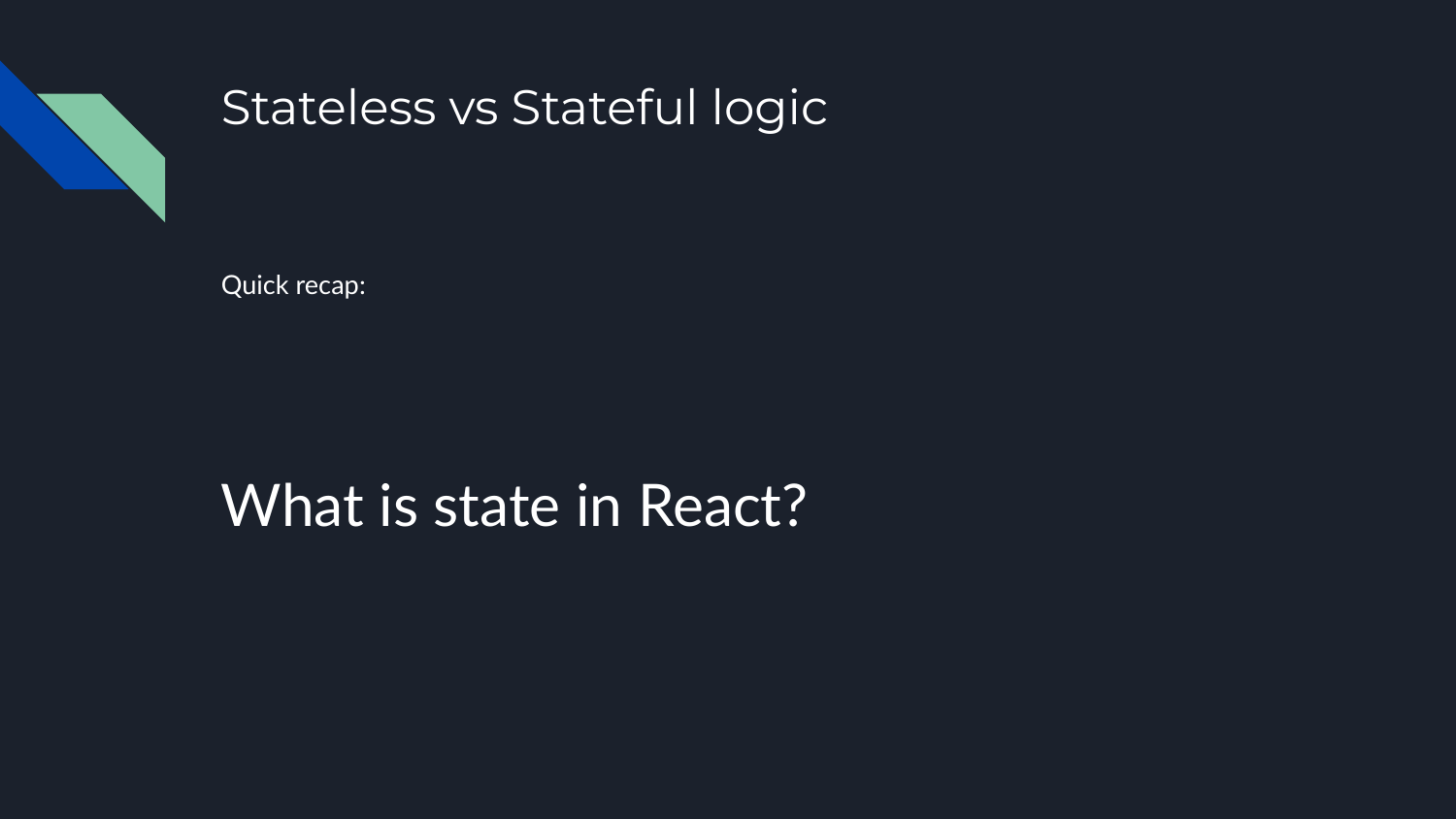

# Stateless vs Stateful logic
Quick recap:

What is state in React?